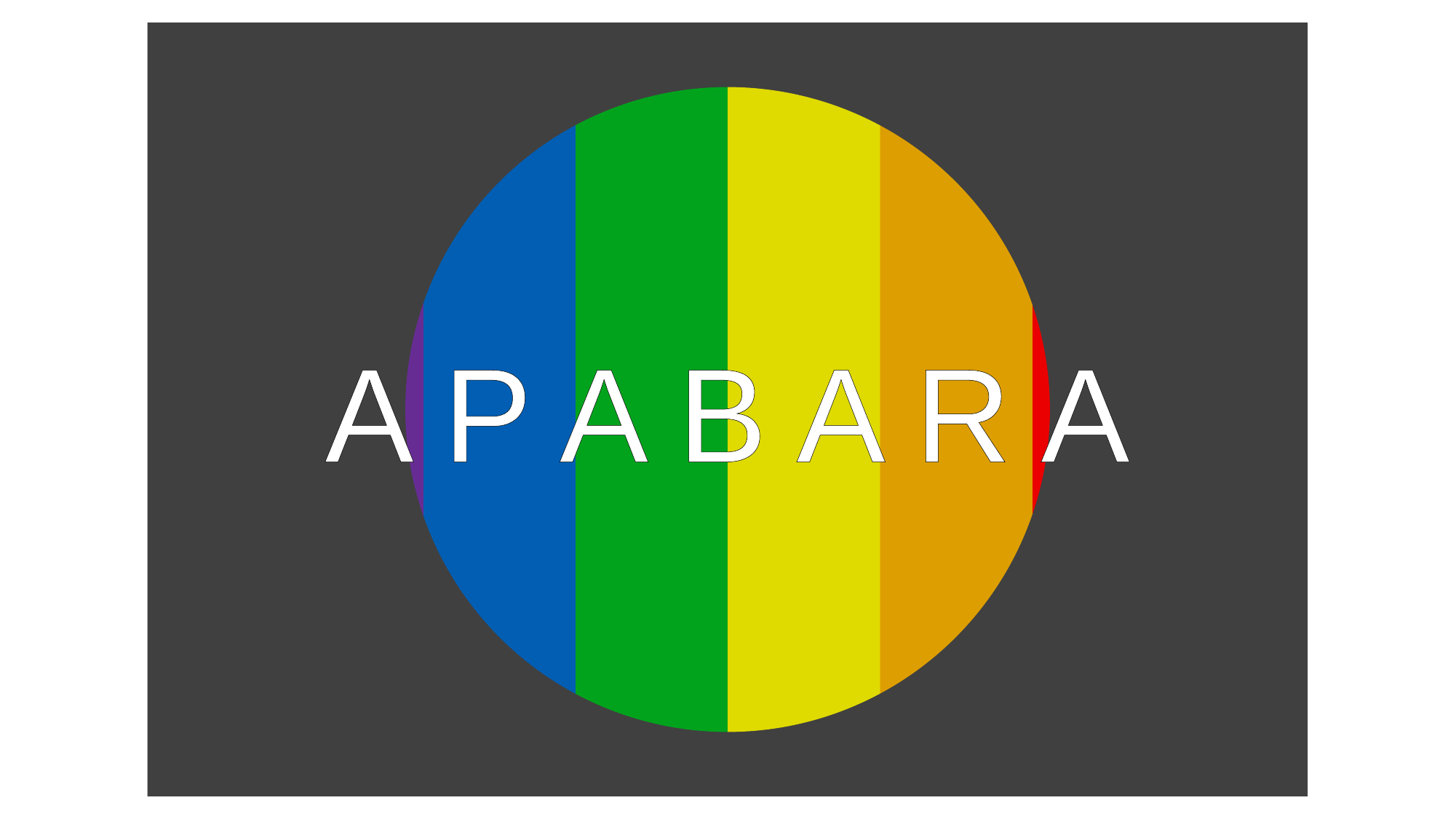

A P A B A R A